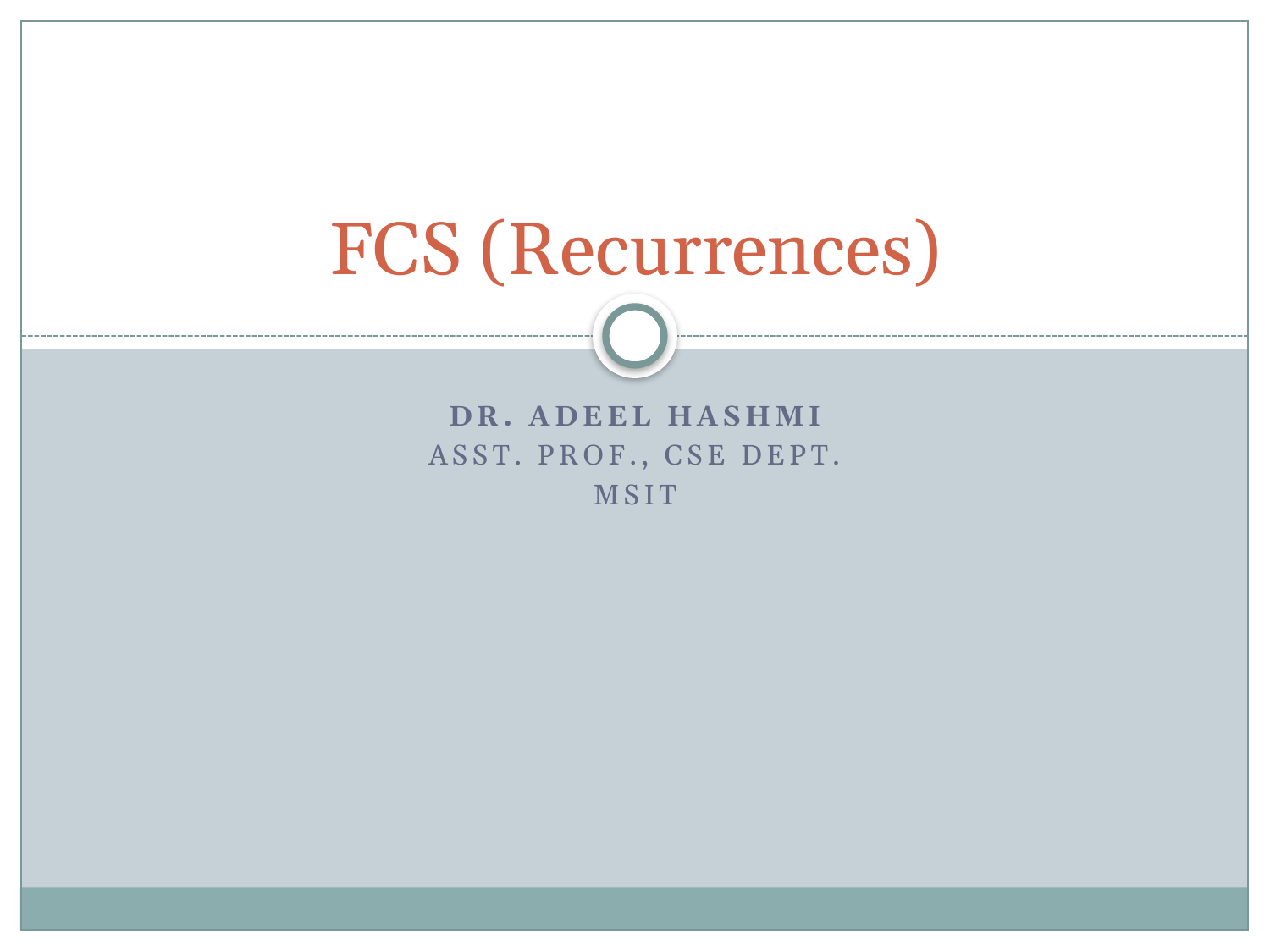

# FCS (Recurrences)
DR. ADEEL HASHMI
ASSt. Prof., cse dept.
msit